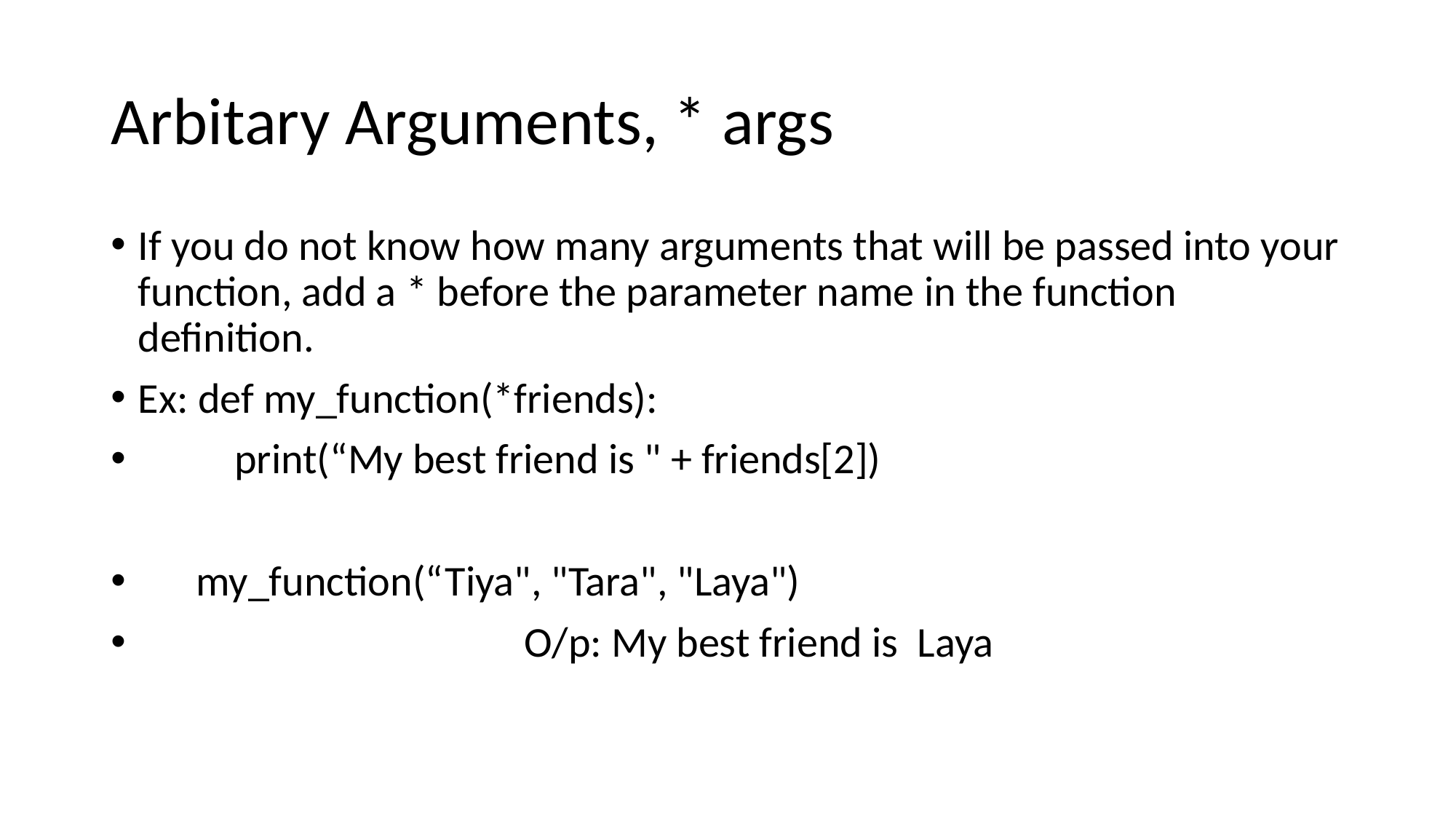

# Arbitary Arguments, * args
If you do not know how many arguments that will be passed into your function, add a * before the parameter name in the function definition.
Ex: def my_function(*friends):
          print(“My best friend is " + friends[2])

      my_function(“Tiya", "Tara", "Laya")
                                        O/p: My best friend is  Laya